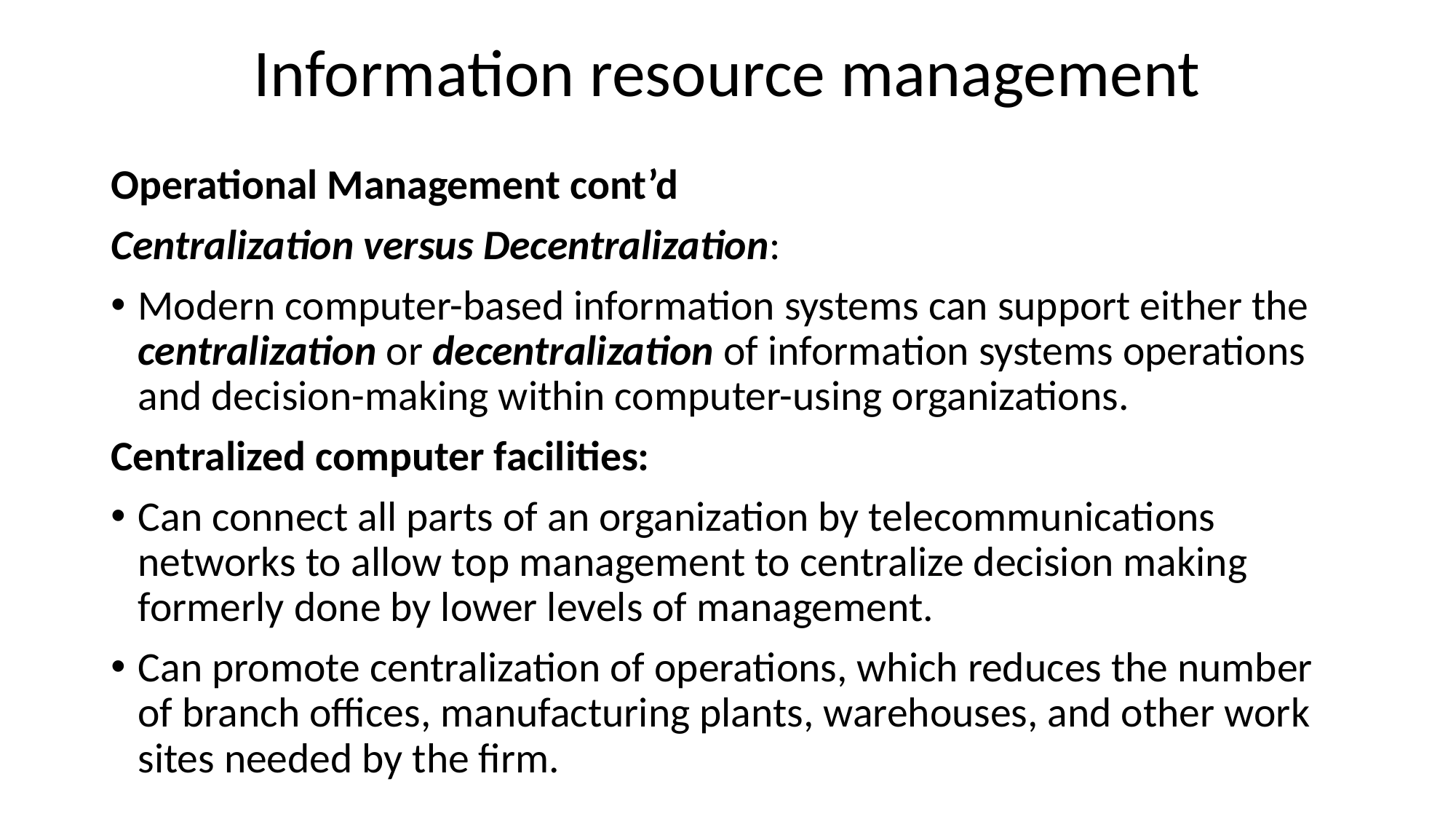

# Information resource management
Operational Management cont’d
Centralization versus Decentralization:
Modern computer-based information systems can support either the centralization or decentralization of information systems operations and decision-making within computer-using organizations.
Centralized computer facilities:
Can connect all parts of an organization by telecommunications networks to allow top management to centralize decision making formerly done by lower levels of management.
Can promote centralization of operations, which reduces the number of branch offices, manufacturing plants, warehouses, and other work sites needed by the firm.